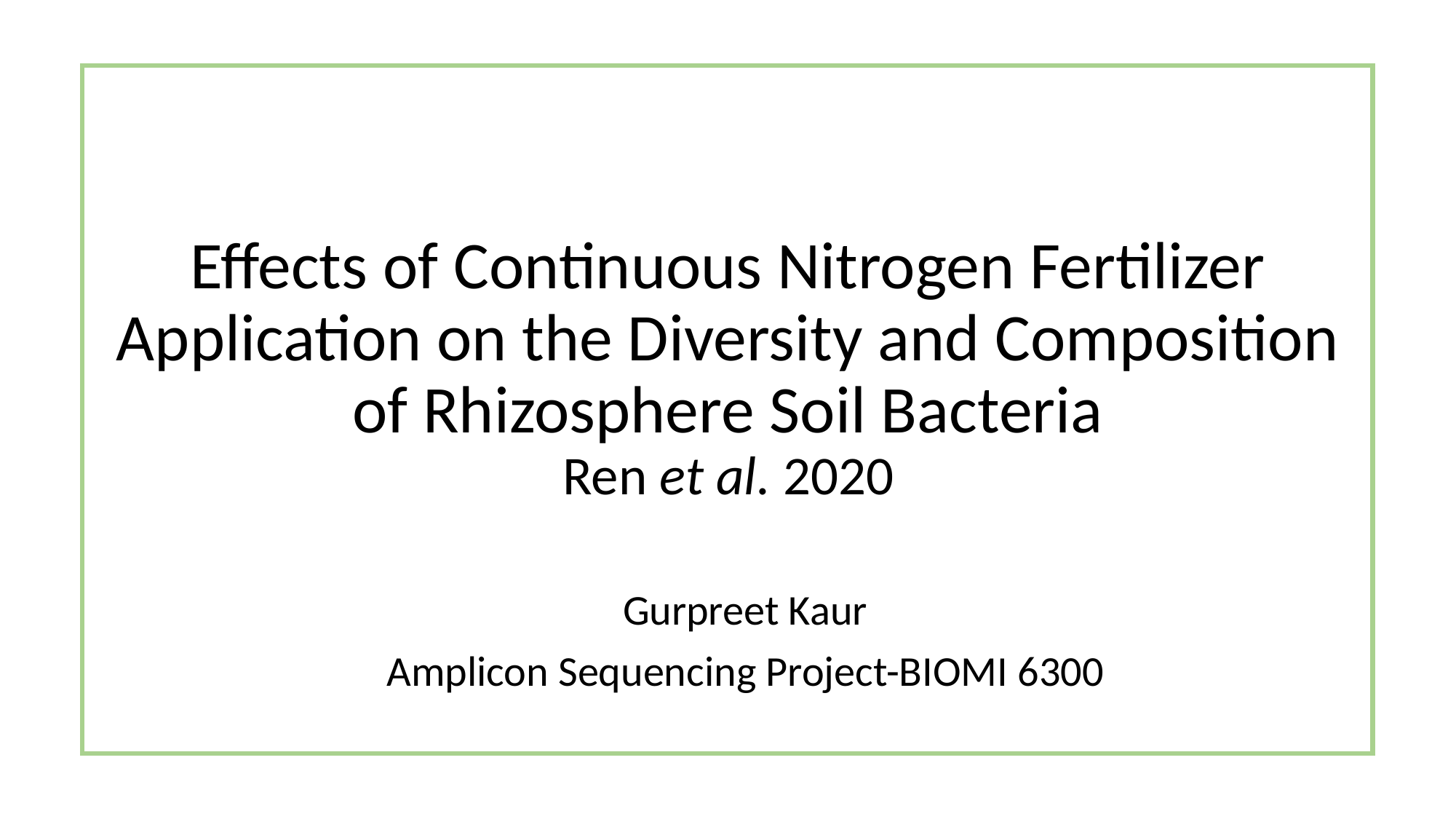

# Effects of Continuous Nitrogen Fertilizer Application on the Diversity and Composition of Rhizosphere Soil Bacteria Ren et al. 2020
Gurpreet Kaur
Amplicon Sequencing Project-BIOMI 6300